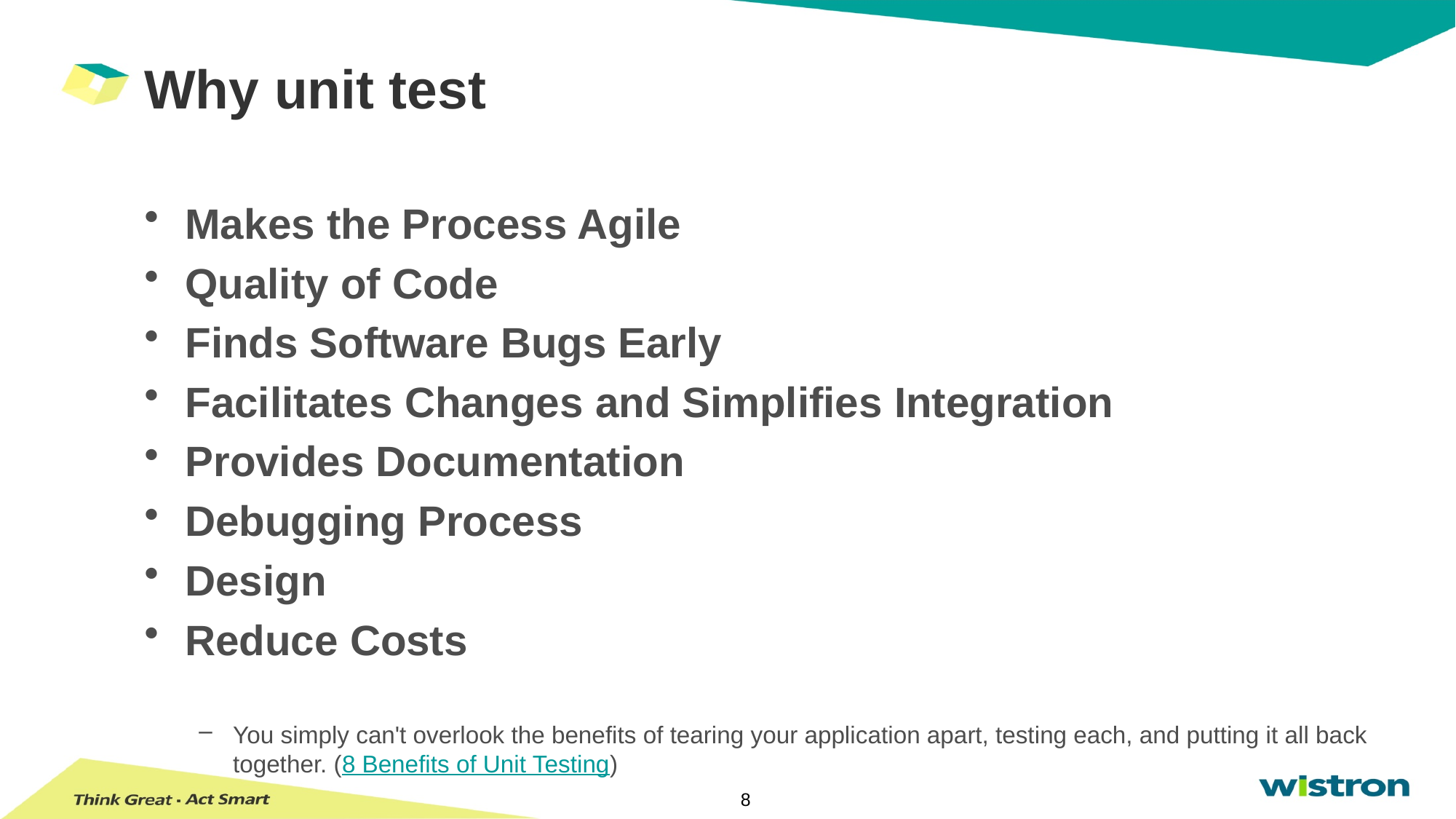

# Why unit test
Makes the Process Agile
Quality of Code
Finds Software Bugs Early
Facilitates Changes and Simplifies Integration
Provides Documentation
Debugging Process
Design
Reduce Costs

You simply can't overlook the benefits of tearing your application apart, testing each, and putting it all back together. (8 Benefits of Unit Testing)
8